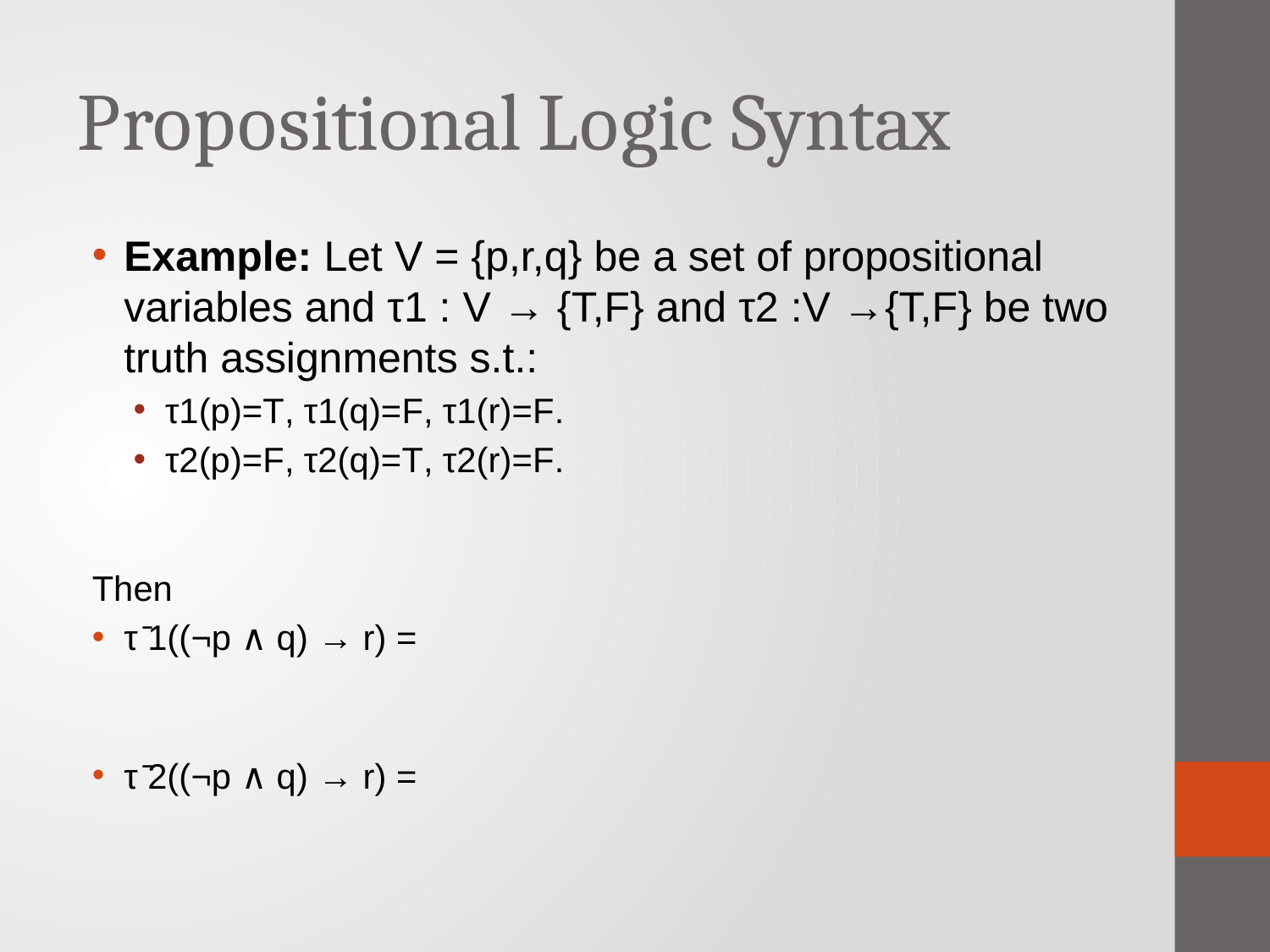

# Propositional Logic Syntax
Example: Let V = {p,r,q} be a set of propositional variables and τ1 : V → {T,F} and τ2 :V →{T,F} be two truth assignments s.t.:
τ1(p)=T, τ1(q)=F, τ1(r)=F.
τ2(p)=F, τ2(q)=T, τ2(r)=F.

Then
τ ̄1((¬p ∧ q) → r) =

τ ̄2((¬p ∧ q) → r) =